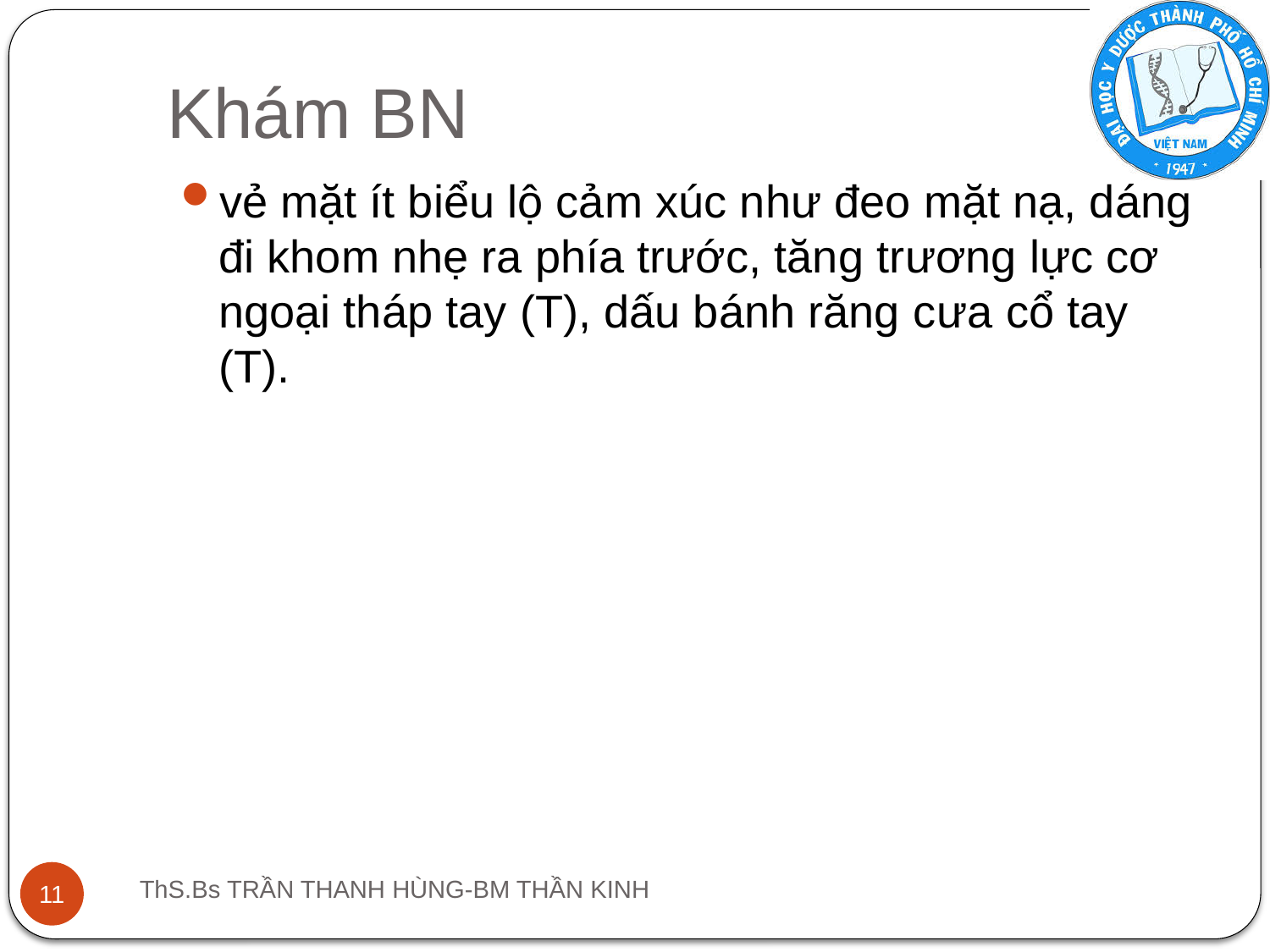

# Khám BN
vẻ mặt ít biểu lộ cảm xúc như đeo mặt nạ, dáng đi khom nhẹ ra phía trước, tăng trương lực cơ ngoại tháp tay (T), dấu bánh răng cưa cổ tay (T).

ThS.Bs TRẦN THANH HÙNG-BM THẦN KINH
11